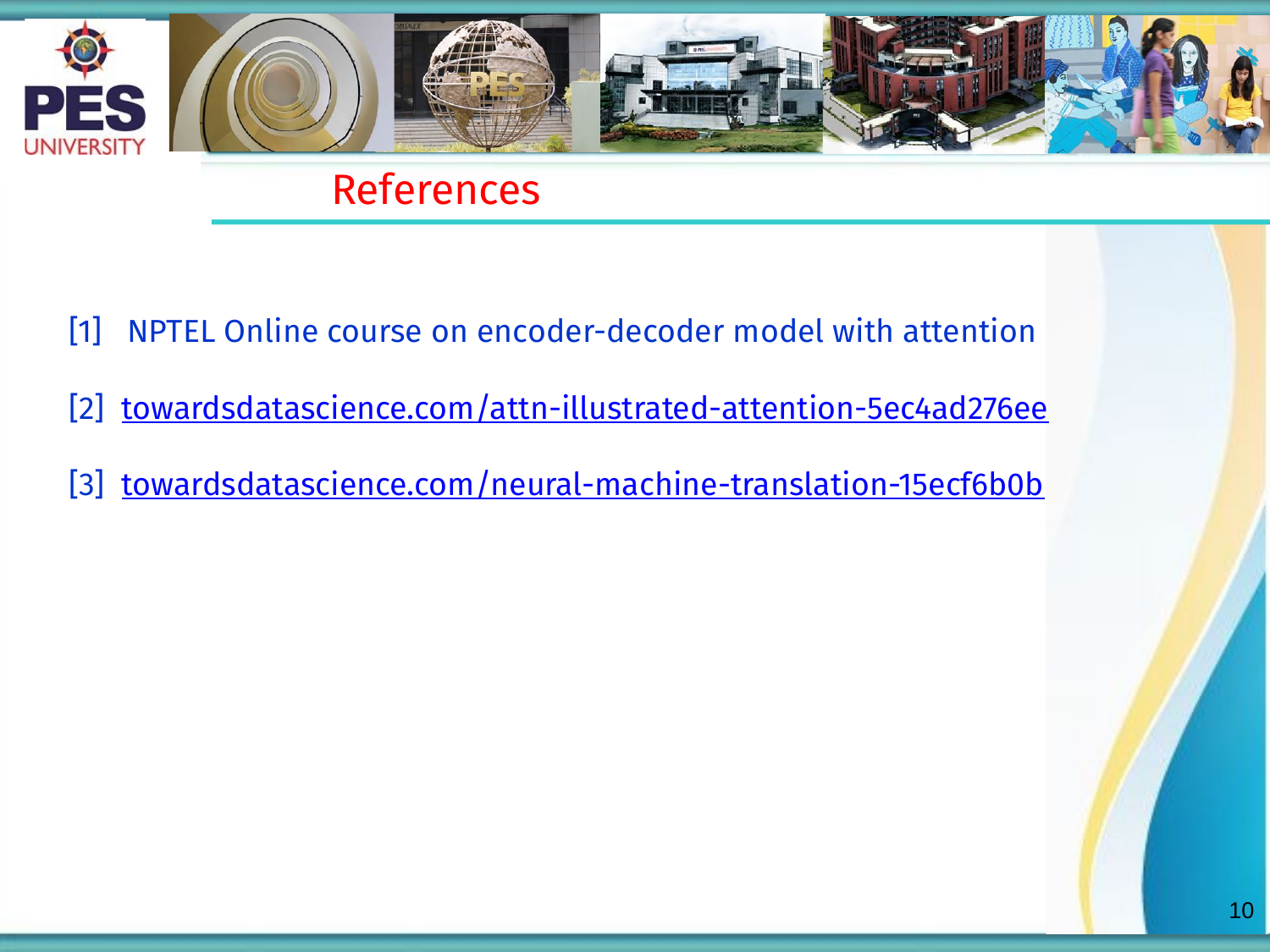

# References

[1]   NPTEL Online course on encoder-decoder model with attention
[2]  towardsdatascience.com/attn-illustrated-attention-5ec4ad276ee
[3]  towardsdatascience.com/neural-machine-translation-15ecf6b0b
10